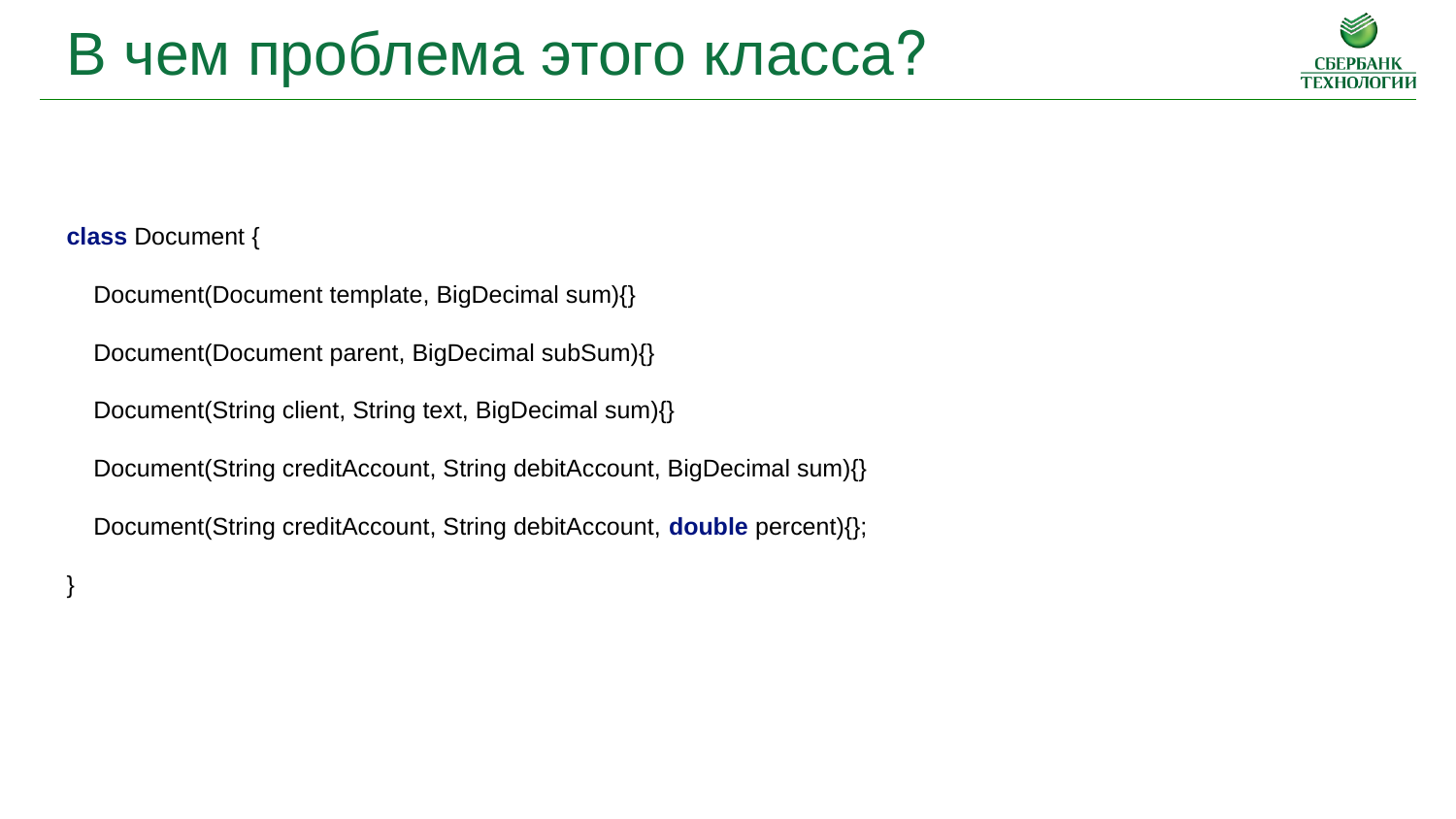

В чем проблема этого класса?
class Document {

    Document(Document template, BigDecimal sum){}

    Document(Document parent, BigDecimal subSum){}

    Document(String client, String text, BigDecimal sum){}

    Document(String creditAccount, String debitAccount, BigDecimal sum){}

    Document(String creditAccount, String debitAccount, double percent){};

}